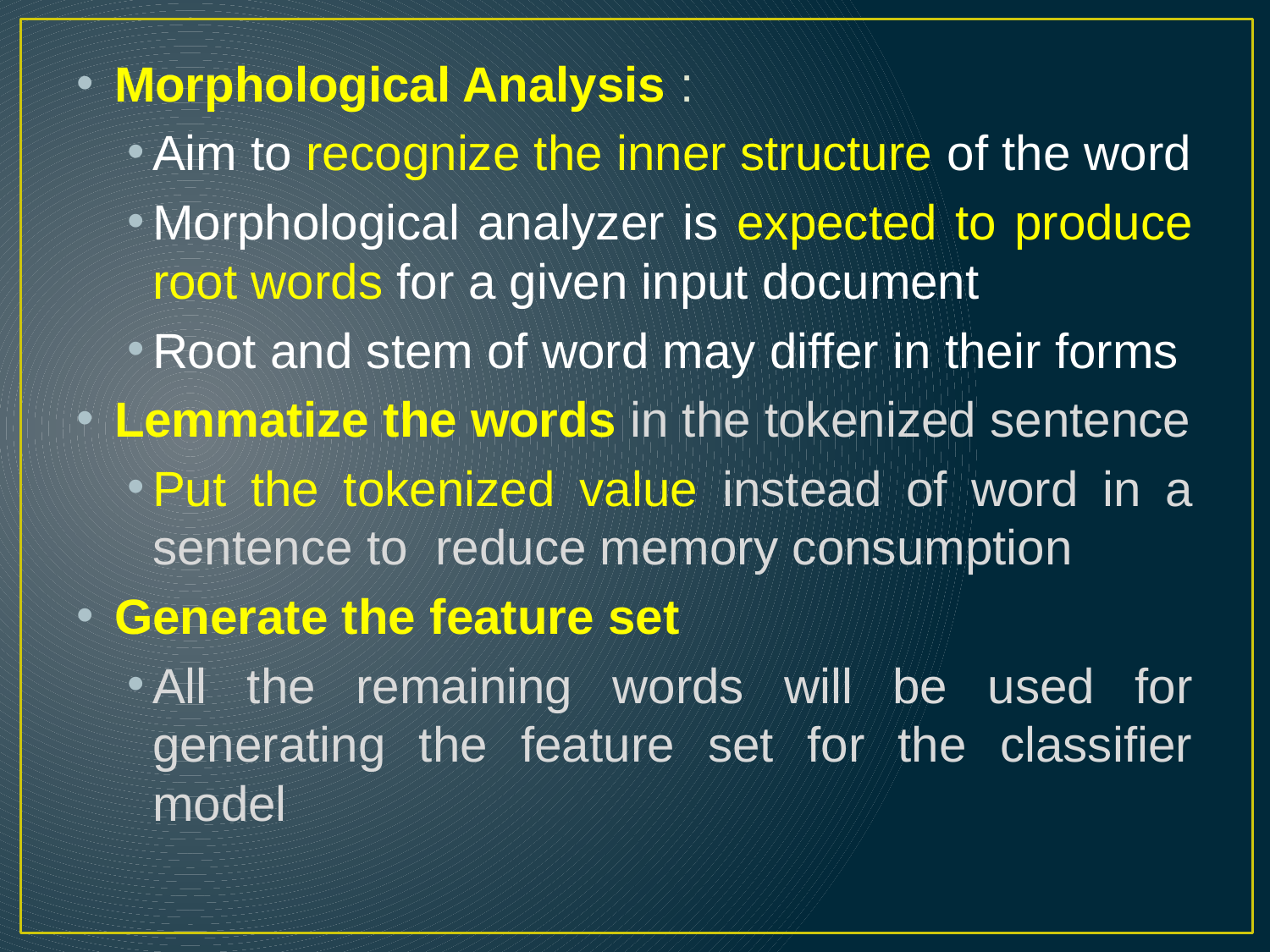

Morphological Analysis :
Aim to recognize the inner structure of the word
Morphological analyzer is expected to produce root words for a given input document
Root and stem of word may differ in their forms
Lemmatize the words in the tokenized sentence
Put the tokenized value instead of word in a sentence to  reduce memory consumption
Generate the feature set
All the remaining words will be used for generating the feature set for the classifier model